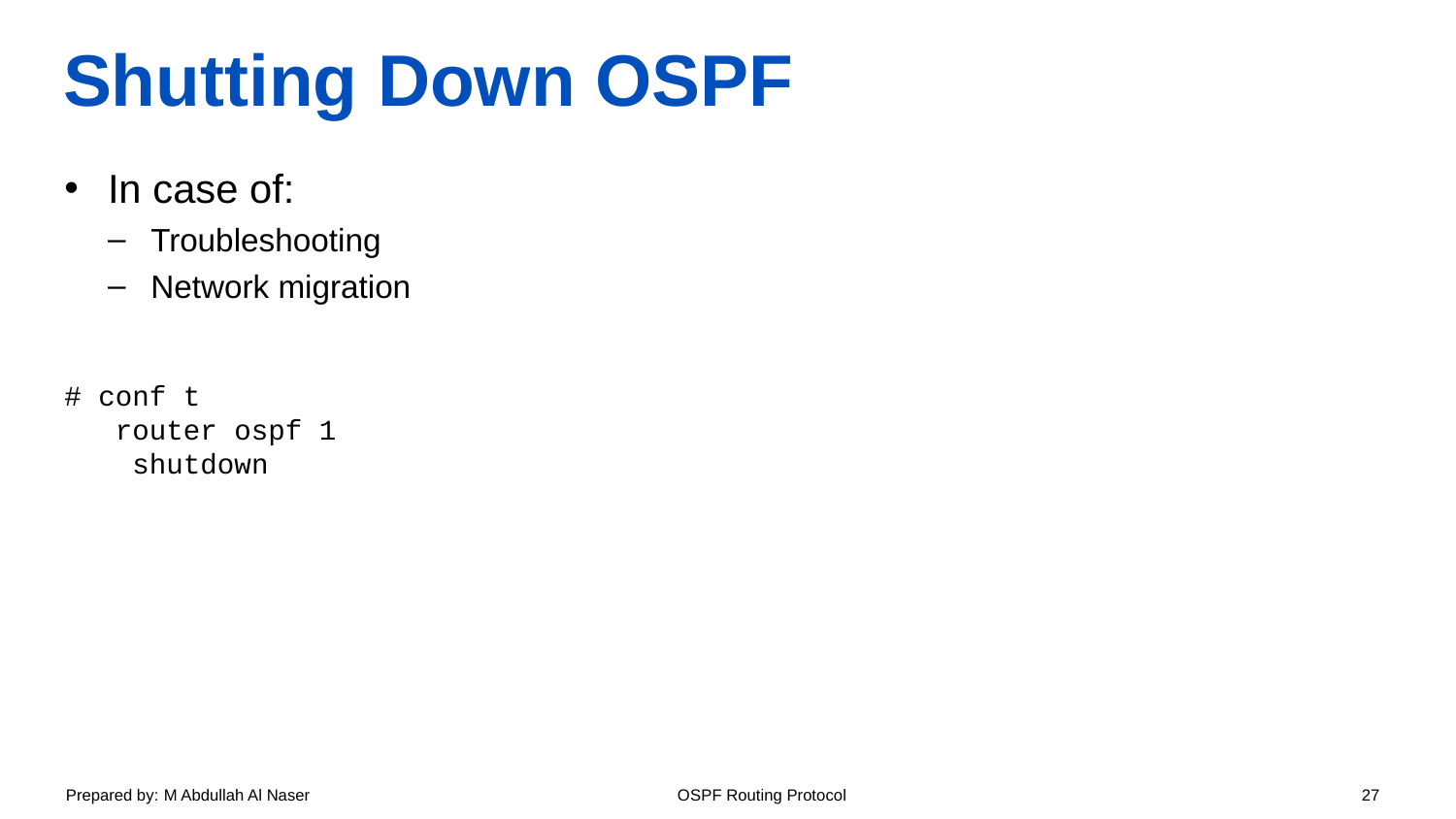

# Shutting Down OSPF
In case of:
Troubleshooting
Network migration

# conf t
   router ospf 1
    shutdown